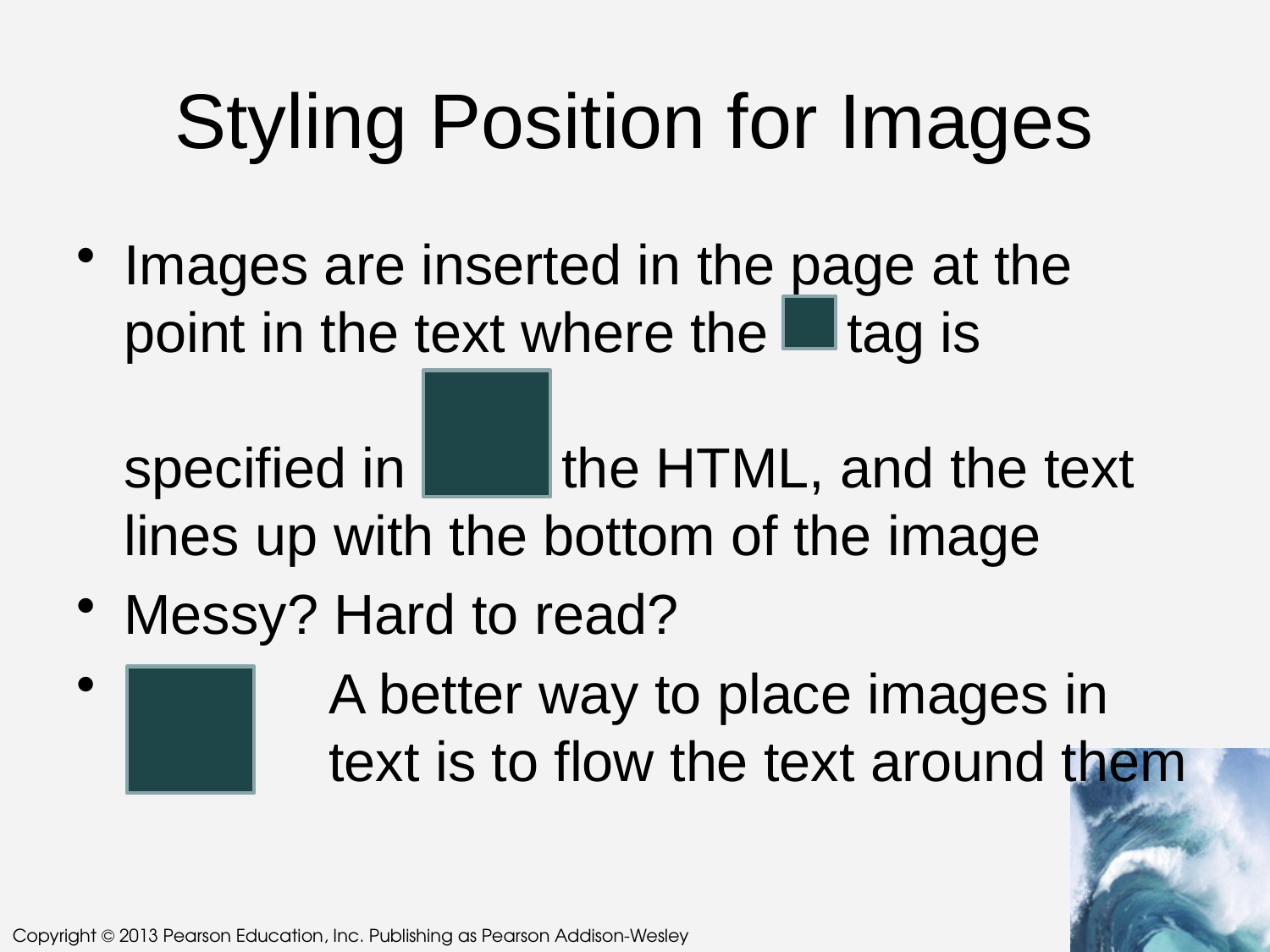

# Styling Position for Images
Images are inserted in the page at the point in the text where the     tag is
specified in          the HTML, and the text lines up with the bottom of the image
Messy? Hard to read?
	     A better way to place images in
	     text is to flow the text around them